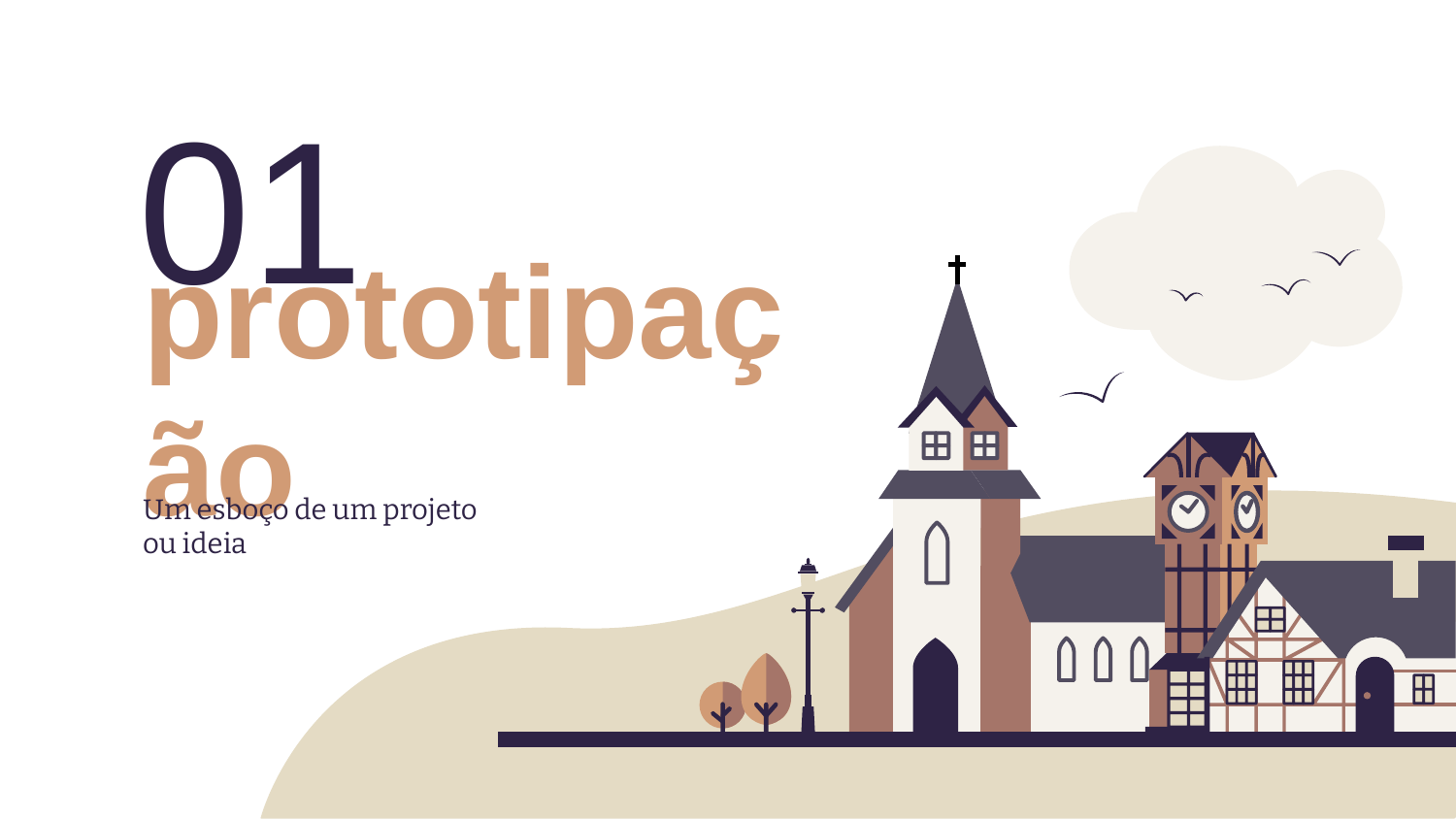

01

# prototipação

Um esboço de um projeto ou ideia